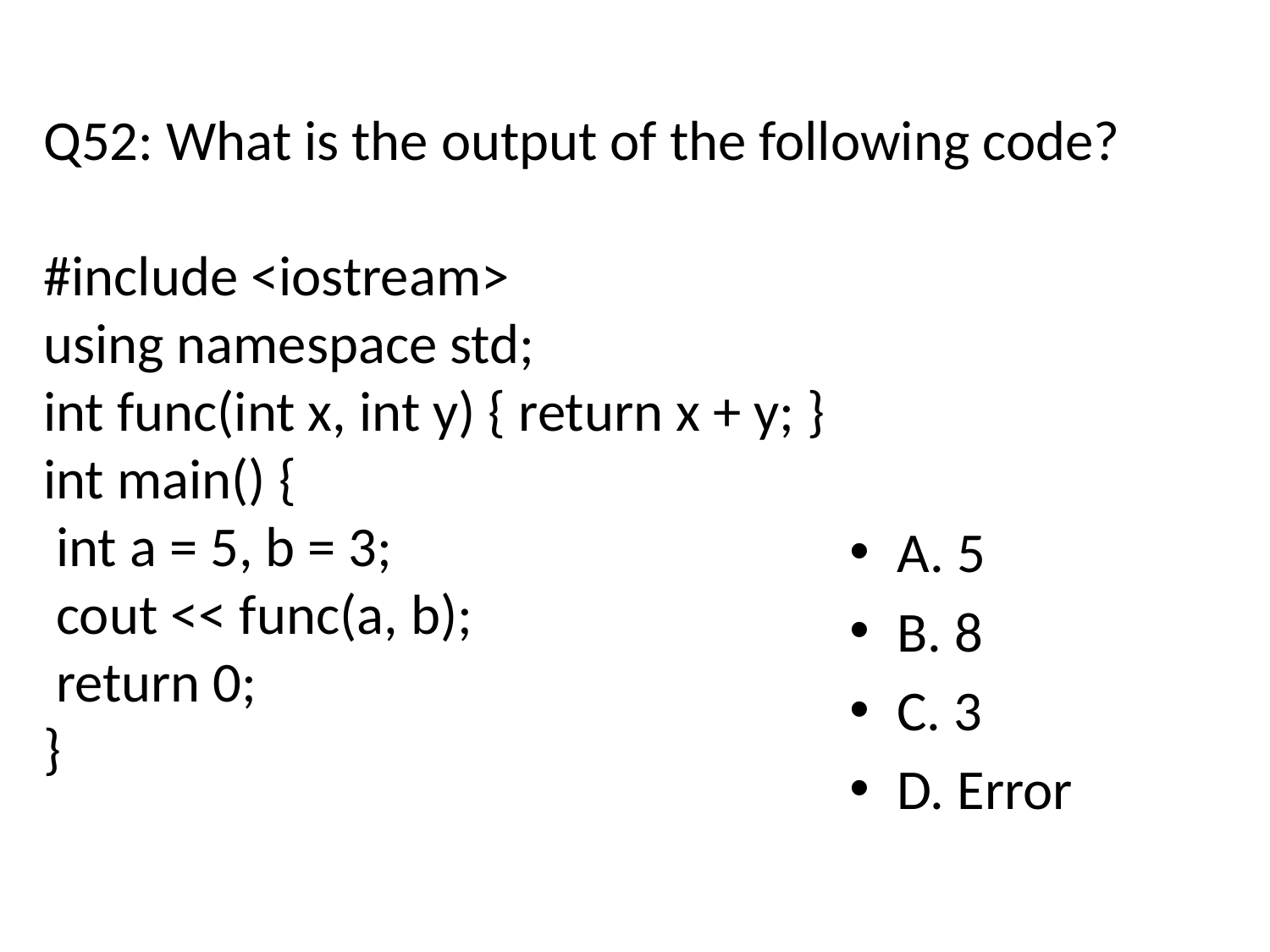

# Q52: What is the output of the following code?

#include <iostream>
using namespace std;
int func(int x, int y) { return x + y; }
int main() {
 int a = 5, b = 3;
 cout << func(a, b);
 return 0;
}

A. 5
B. 8
C. 3
D. Error